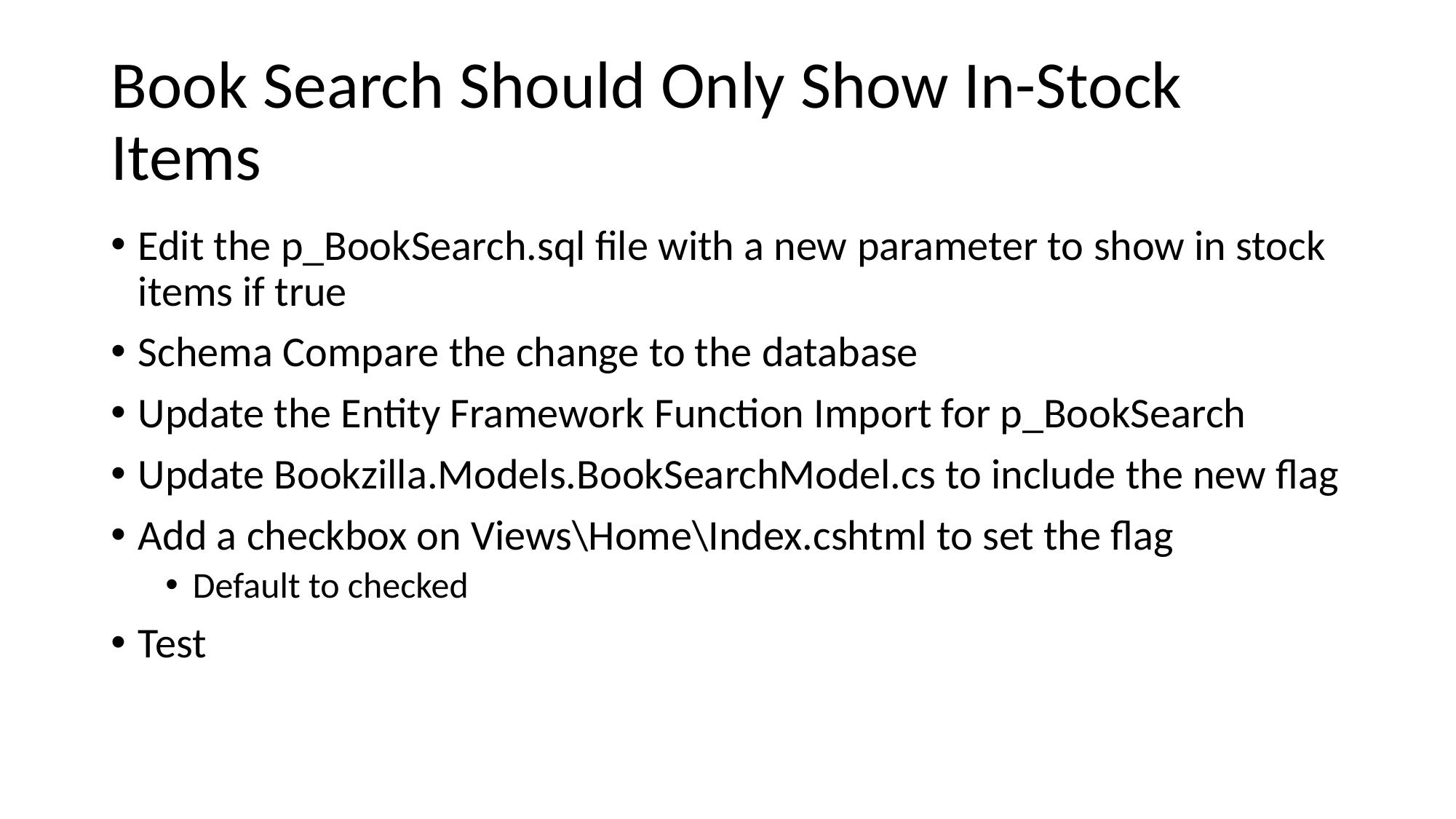

# Book Search Should Only Show In-Stock Items
Edit the p_BookSearch.sql file with a new parameter to show in stock items if true
Schema Compare the change to the database
Update the Entity Framework Function Import for p_BookSearch
Update Bookzilla.Models.BookSearchModel.cs to include the new flag
Add a checkbox on Views\Home\Index.cshtml to set the flag
Default to checked
Test